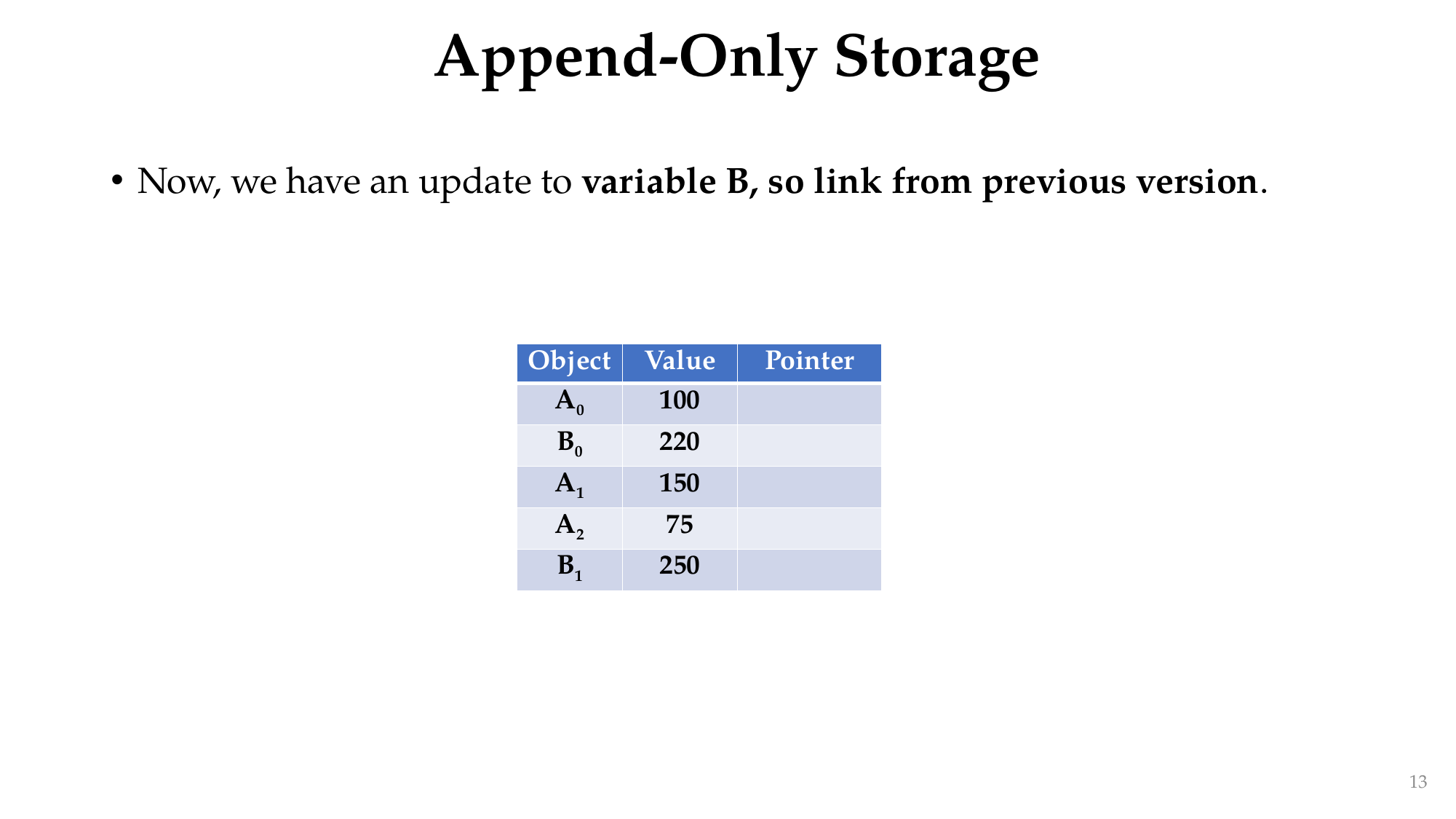

# Append-Only Storage
Now, we have an update to variable B, so link from previous version.
| Object | Value | Pointer |
| --- | --- | --- |
| A0 | 100 |  |
| B0 | 220 |  |
| A1 | 150 |  |
| A2 | 75 |  |
| B1 | 250 |  |
13